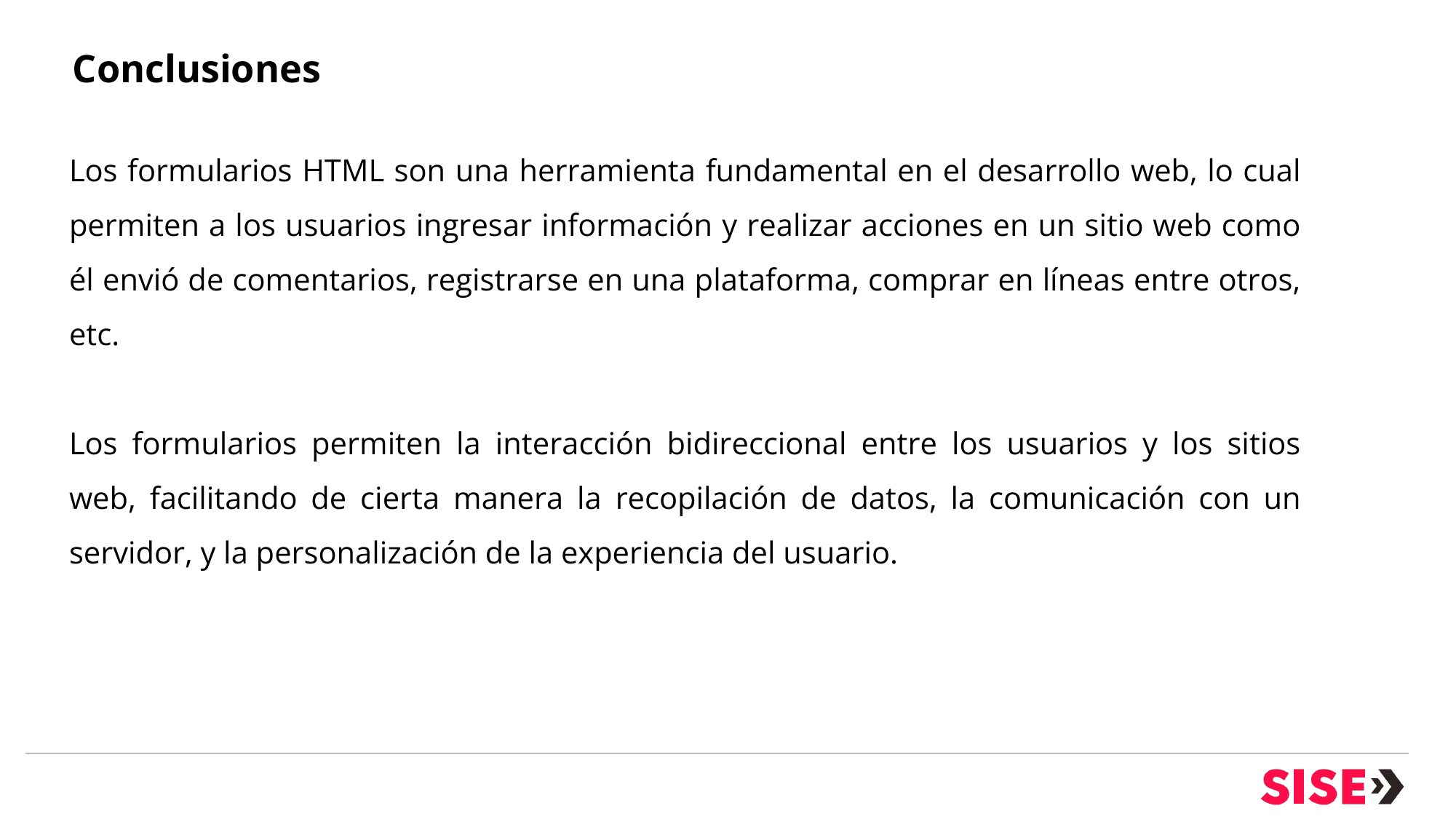

Conclusiones
Los formularios HTML son una herramienta fundamental en el desarrollo web, lo cual permiten a los usuarios ingresar información y realizar acciones en un sitio web como él envió de comentarios, registrarse en una plataforma, comprar en líneas entre otros, etc.

Los formularios permiten la interacción bidireccional entre los usuarios y los sitios web, facilitando de cierta manera la recopilación de datos, la comunicación con un servidor, y la personalización de la experiencia del usuario.